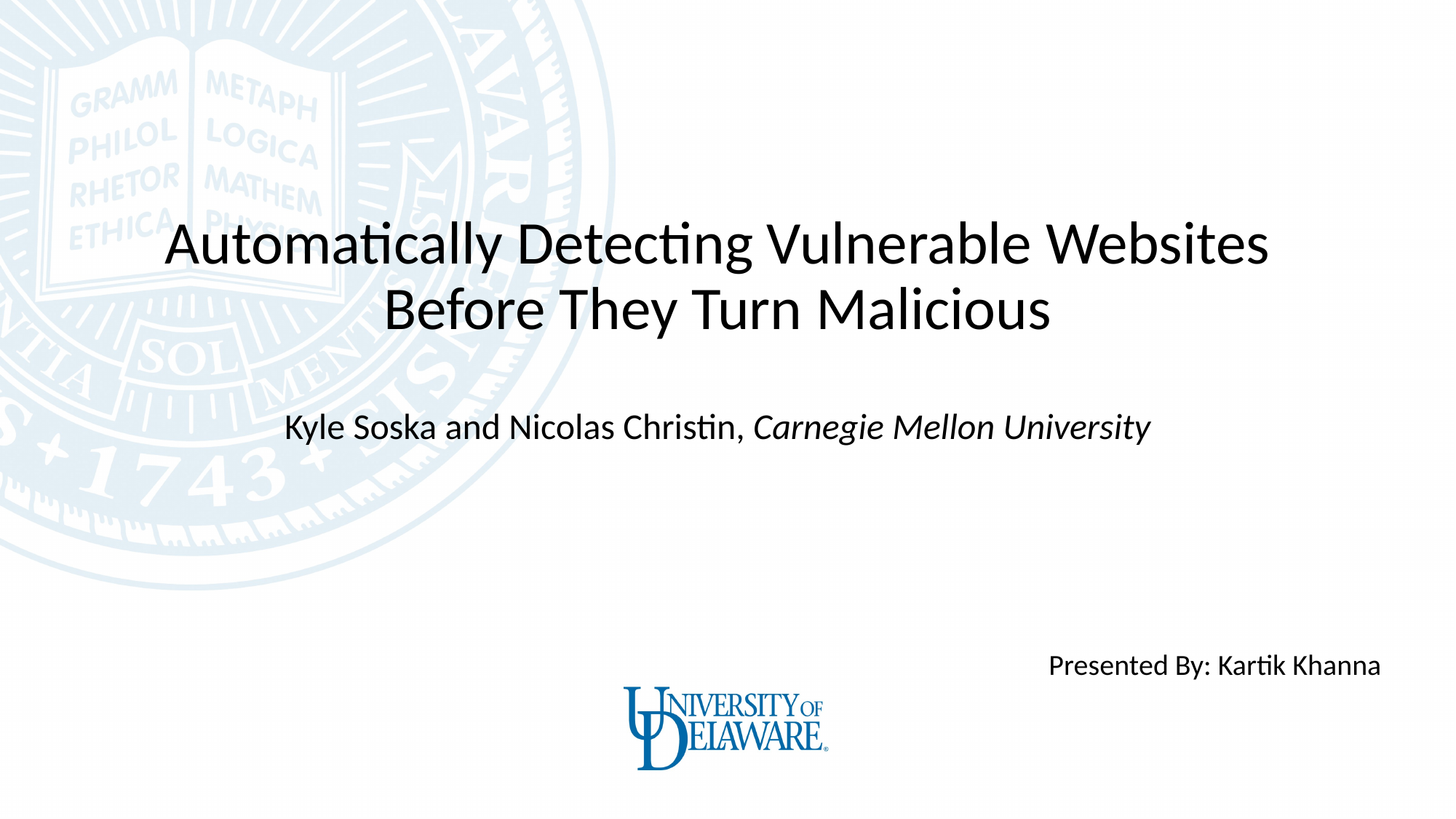

# Automatically Detecting Vulnerable Websites Before They Turn Malicious Kyle Soska and Nicolas Christin, Carnegie Mellon University
Presented By: Kartik Khanna